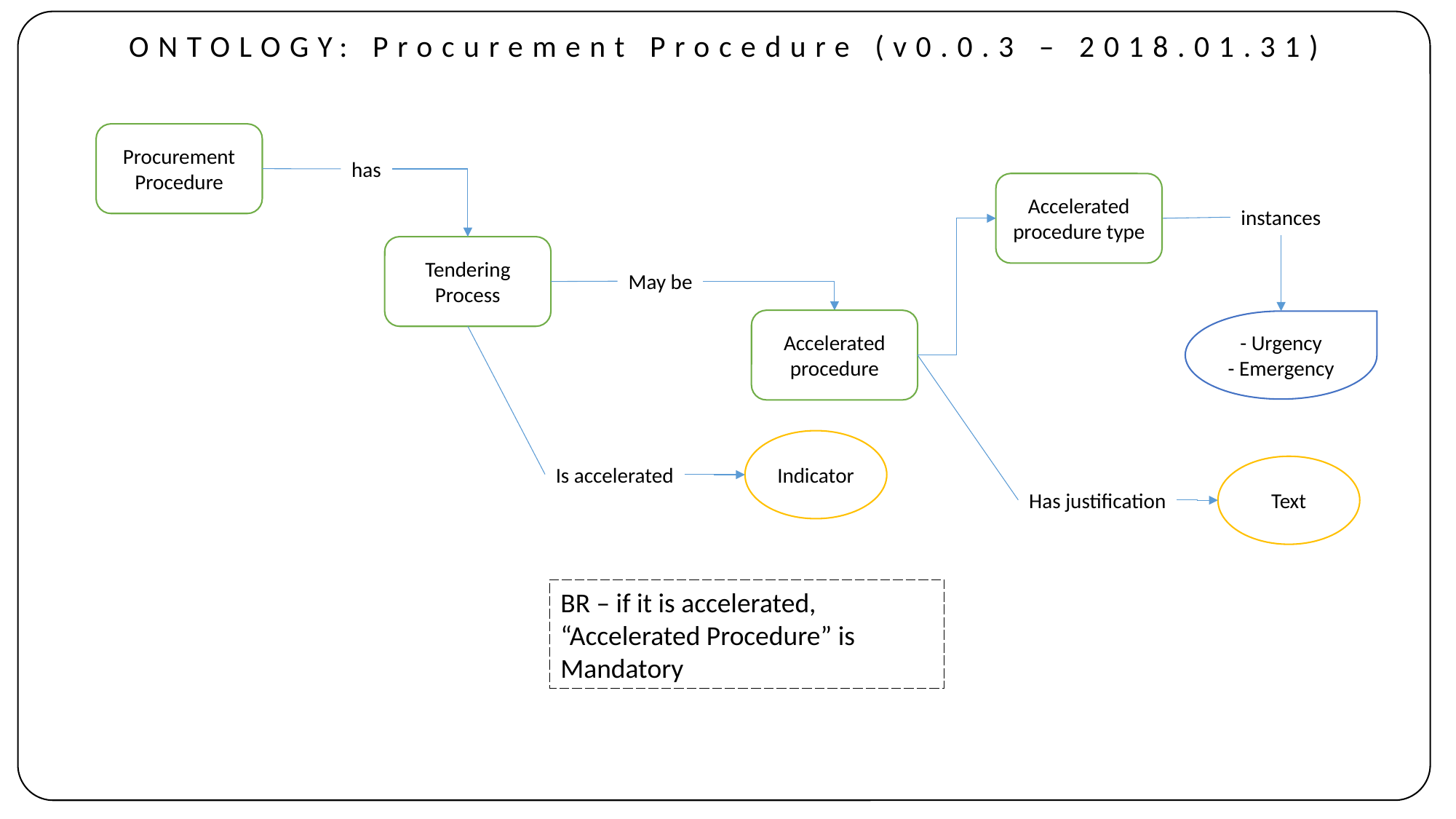

ONTOLOGY: Procurement Procedure (v0.0.3 – 2018.01.31)
Procurement Procedure
has
Accelerated procedure type
instances
Tendering Process
May be
Accelerated procedure
- Urgency
- Emergency
Indicator
Text
Is accelerated
Has justification
BR – if it is accelerated, “Accelerated Procedure” is Mandatory